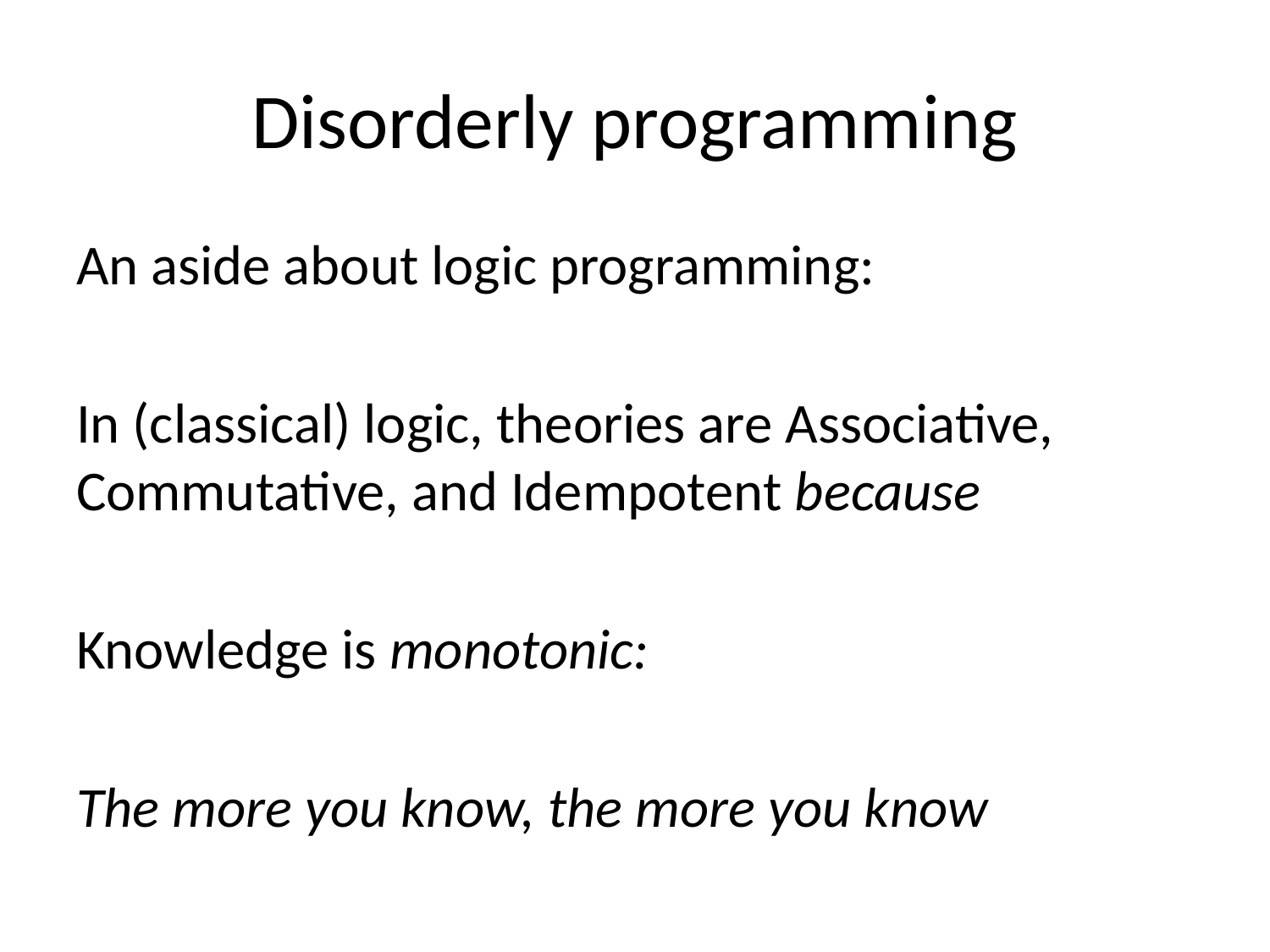

# Disorderly programming
An aside about logic programming:

In (classical) logic, theories are Associative, Commutative, and Idempotent because

Knowledge is monotonic:

The more you know, the more you know